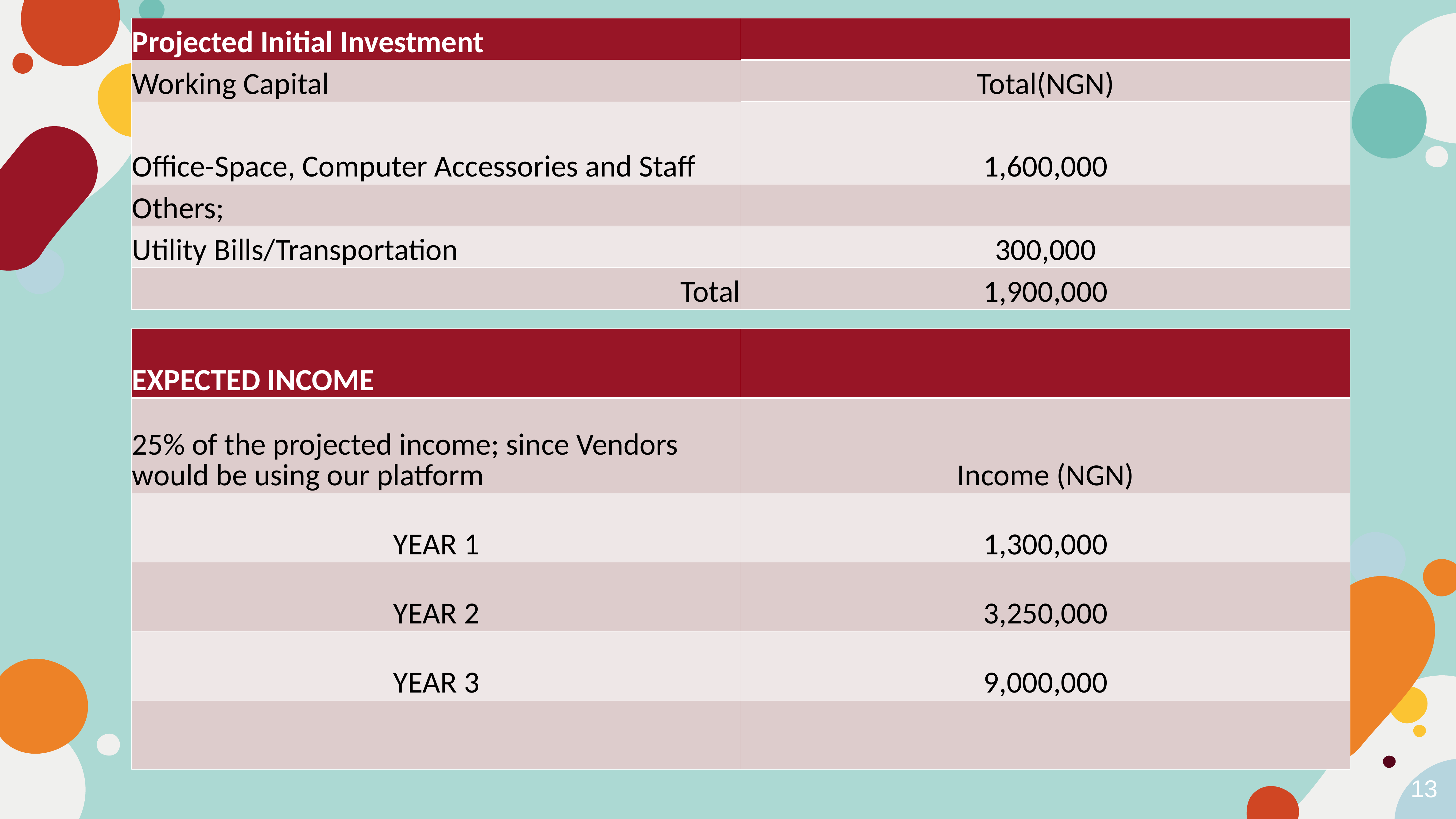

| Projected Initial Investment |  |
| --- | --- |
| Working Capital | Total(NGN) |
| Office-Space, Computer Accessories and Staff | 1,600,000 |
| Others; |  |
| Utility Bills/Transportation | 300,000 |
| Total | 1,900,000 |
| EXPECTED INCOME |  |
| --- | --- |
| 25% of the projected income; since Vendors would be using our platform | Income (NGN) |
| YEAR 1 | 1,300,000 |
| YEAR 2 | 3,250,000 |
| YEAR 3 | 9,000,000 |
|  |  |
13
13